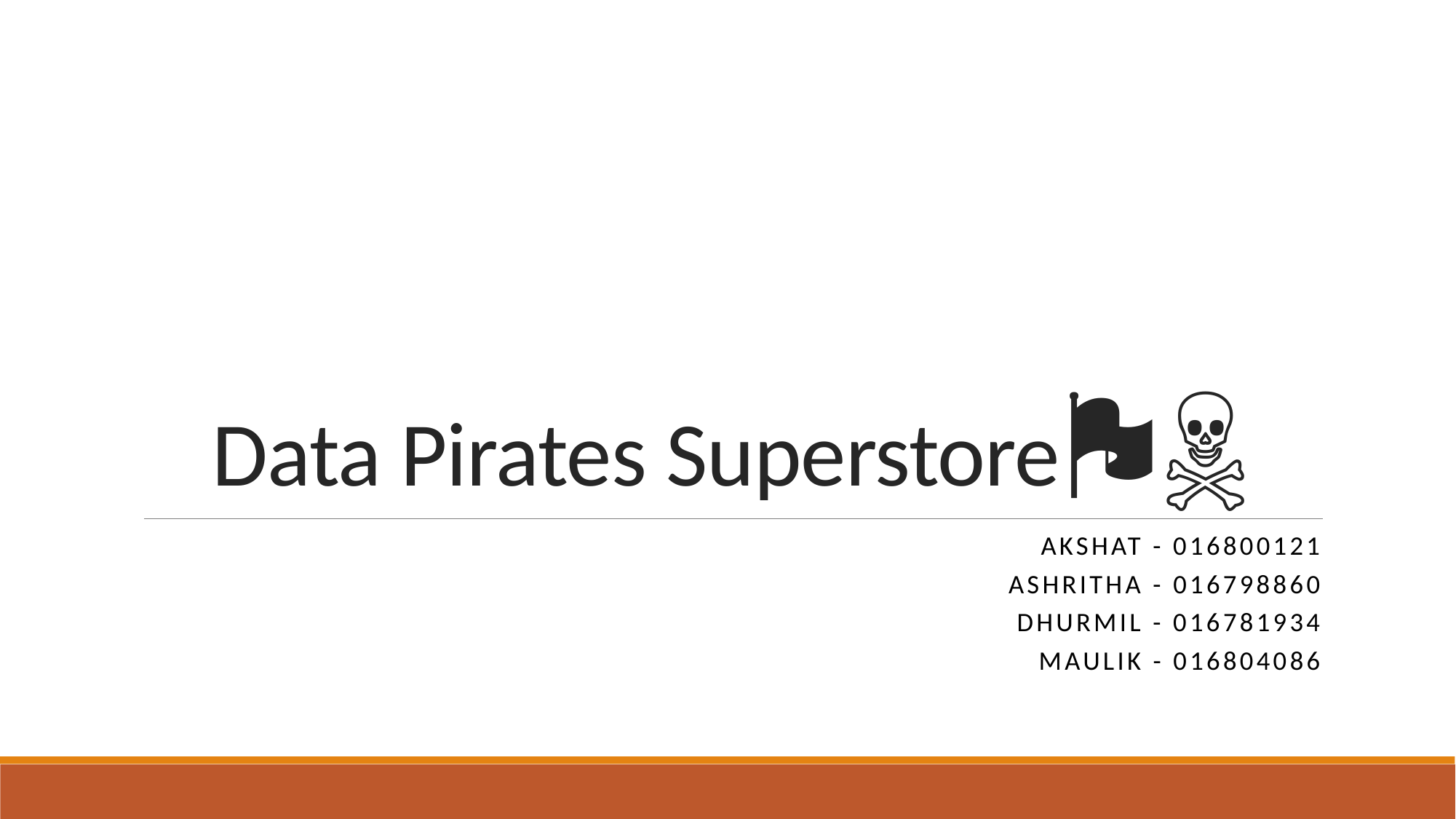

# Data Pirates Superstore🏴‍☠️

Akshat - 016800121
Ashritha - 016798860
Dhurmil - 016781934
Maulik - 016804086